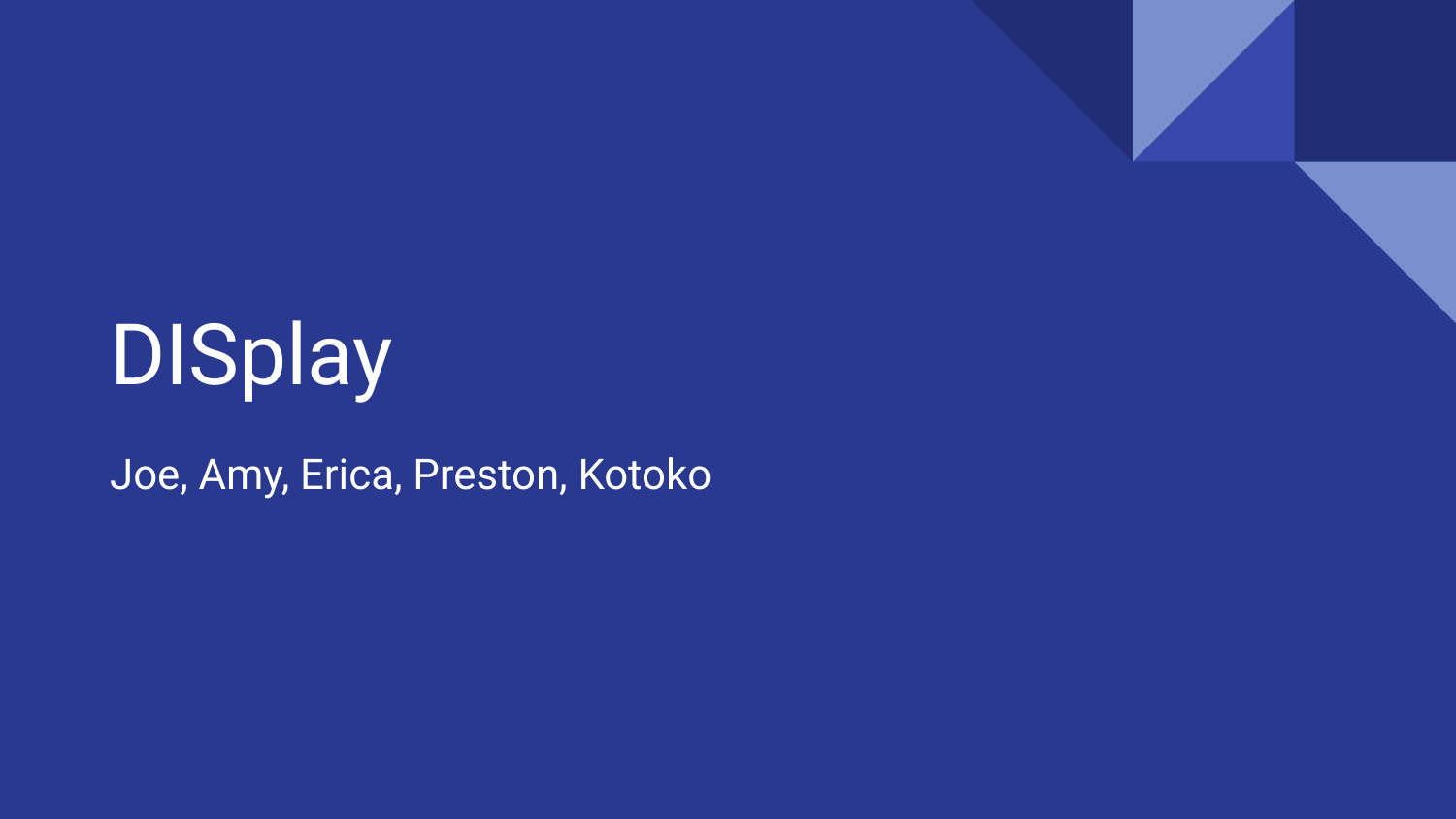

# DISplay
Joe, Amy, Erica, Preston, Kotoko